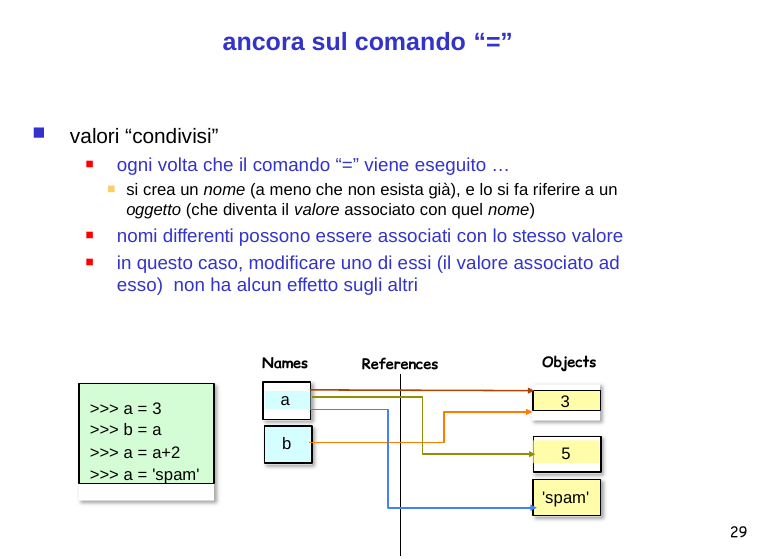

# ancora sul comando “=”
valori “condivisi”
ogni volta che il comando “=” viene eseguito …
si crea un nome (a meno che non esista già), e lo si fa riferire a un
oggetto (che diventa il valore associato con quel nome)
nomi differenti possono essere associati con lo stesso valore
in questo caso, modificare uno di essi (il valore associato ad esso)  non ha alcun effetto sugli altri
Objects
Names
References

>>> a = 3
>>> b = a
>>> a = a+2
>>> a = 'spam'

3
a

b

5

'spam'

29